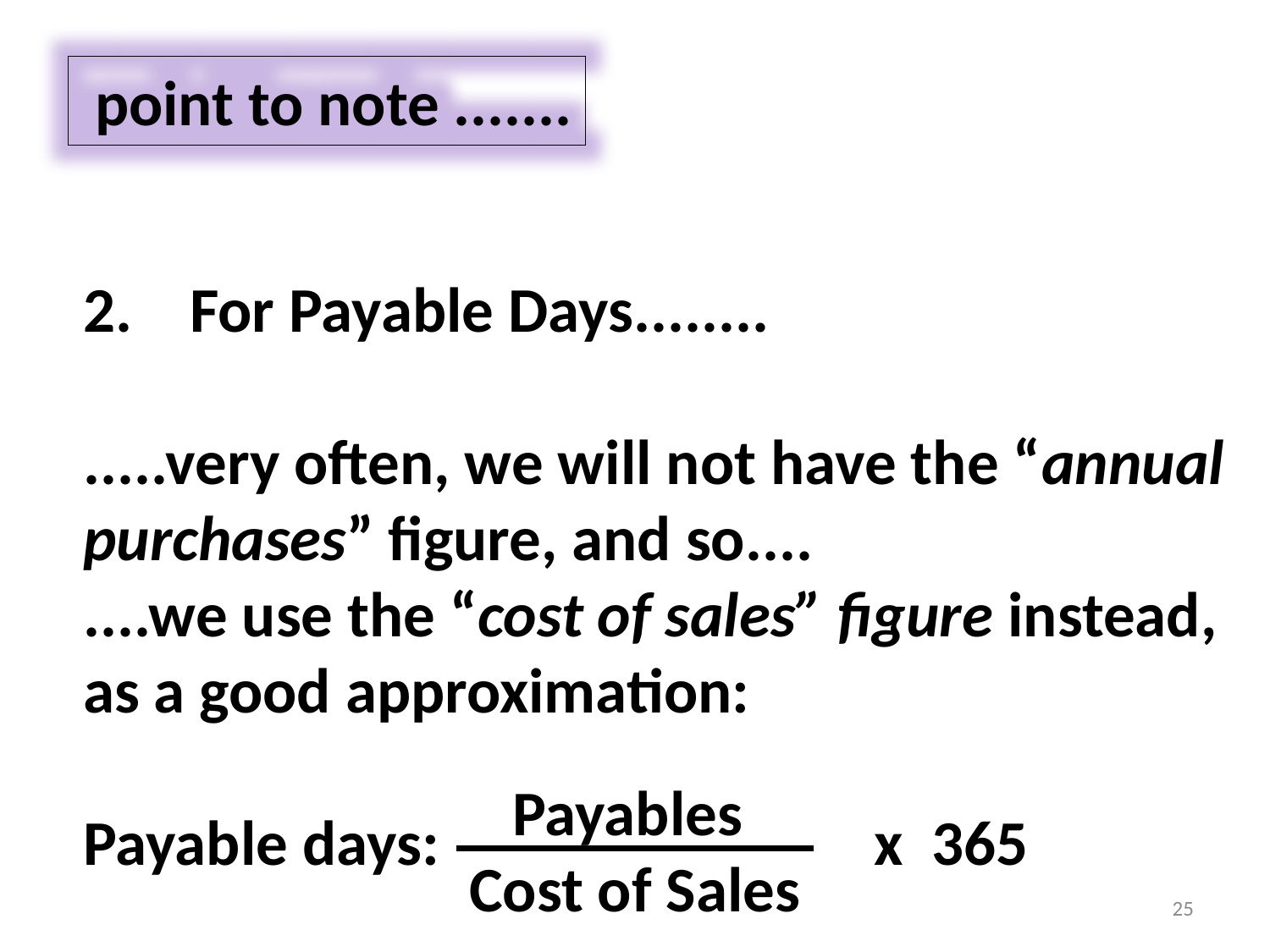

point to note .......

2.    For Payable Days........

.....very often, we will not have the “annual
purchases” figure, and so....
....we use the “cost of sales” figure instead,
as a good approximation:

Payable days: 				  x  365
   Payables
Cost of Sales
25